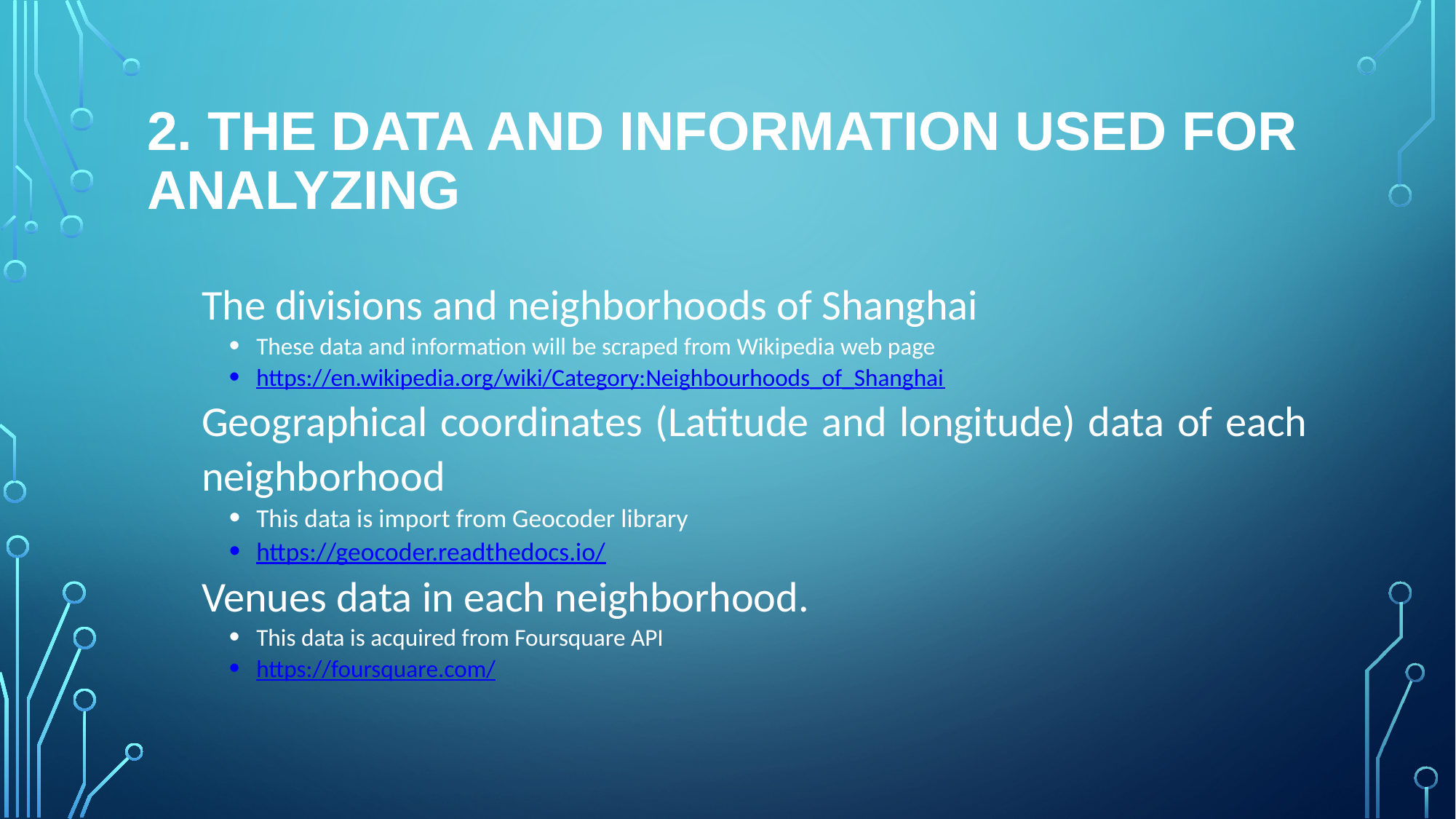

# 2. The data and information used for analyzing
The divisions and neighborhoods of Shanghai
These data and information will be scraped from Wikipedia web page
https://en.wikipedia.org/wiki/Category:Neighbourhoods_of_Shanghai
Geographical coordinates (Latitude and longitude) data of each neighborhood
This data is import from Geocoder library
https://geocoder.readthedocs.io/
Venues data in each neighborhood.
This data is acquired from Foursquare API
https://foursquare.com/